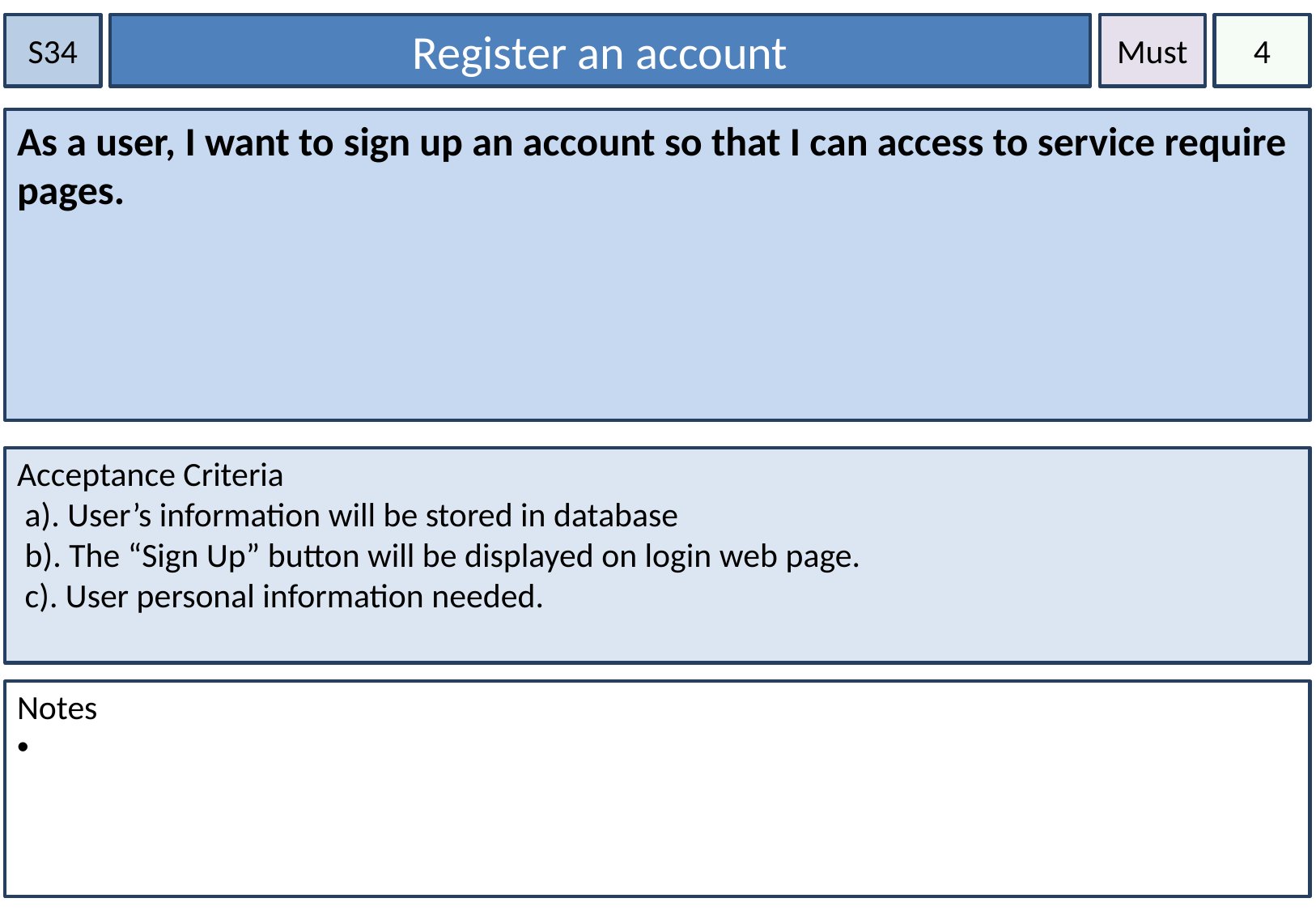

S34
Register an account
Must
4
As a user, I want to sign up an account so that I can access to service require pages.
Acceptance Criteria
 a). User’s information will be stored in database
 b). The “Sign Up” button will be displayed on login web page.
 c). User personal information needed.
Notes